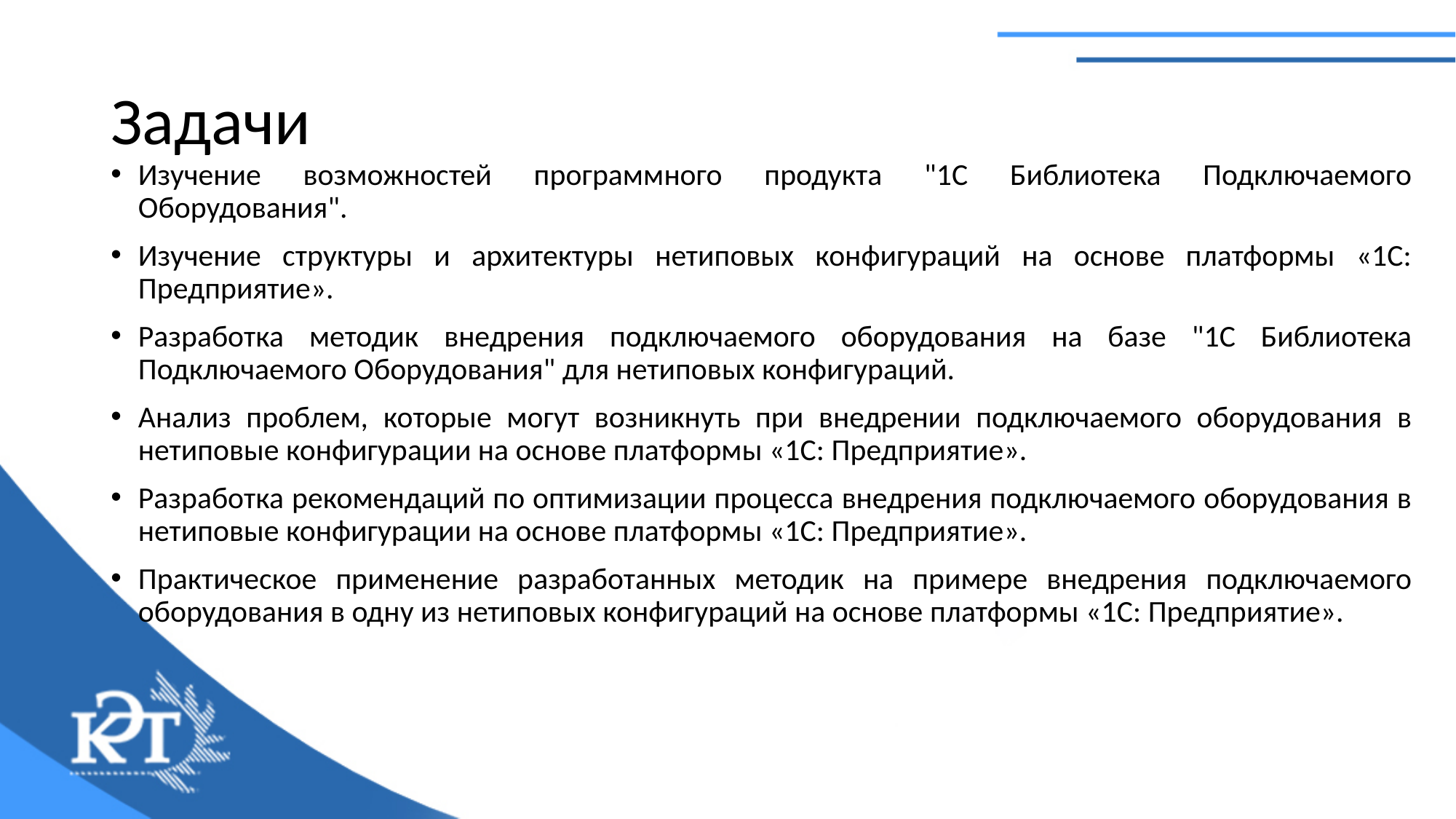

# Задачи
Изучение возможностей программного продукта "1С Библиотека Подключаемого Оборудования".
Изучение структуры и архитектуры нетиповых конфигураций на основе платформы «1С: Предприятие».
Разработка методик внедрения подключаемого оборудования на базе "1С Библиотека Подключаемого Оборудования" для нетиповых конфигураций.
Анализ проблем, которые могут возникнуть при внедрении подключаемого оборудования в нетиповые конфигурации на основе платформы «1С: Предприятие».
Разработка рекомендаций по оптимизации процесса внедрения подключаемого оборудования в нетиповые конфигурации на основе платформы «1С: Предприятие».
Практическое применение разработанных методик на примере внедрения подключаемого оборудования в одну из нетиповых конфигураций на основе платформы «1С: Предприятие».